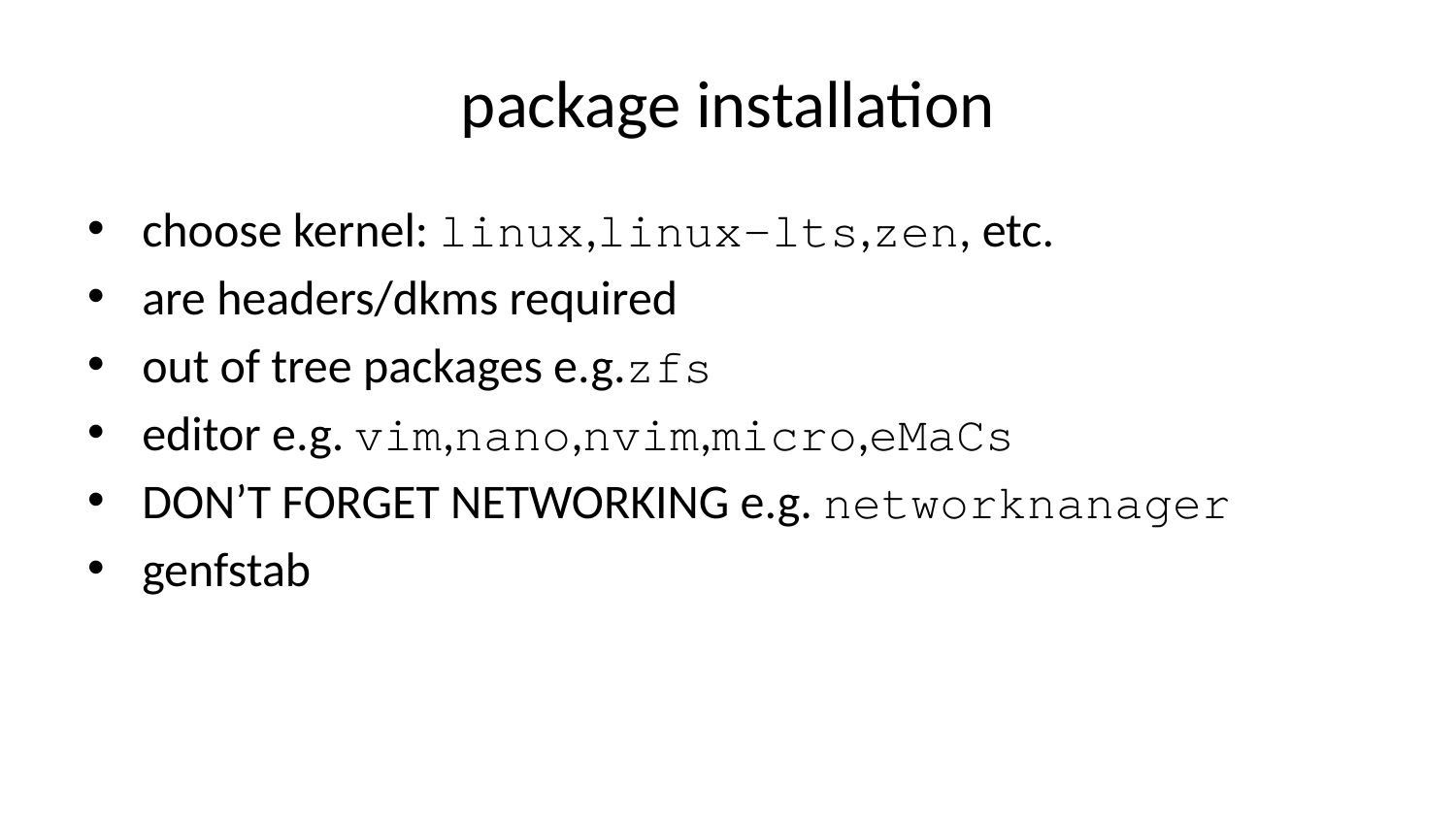

# package installation
choose kernel: linux,linux-lts,zen, etc.
are headers/dkms required
out of tree packages e.g.zfs
editor e.g. vim,nano,nvim,micro,eMaCs
DON’T FORGET NETWORKING e.g. networknanager
genfstab